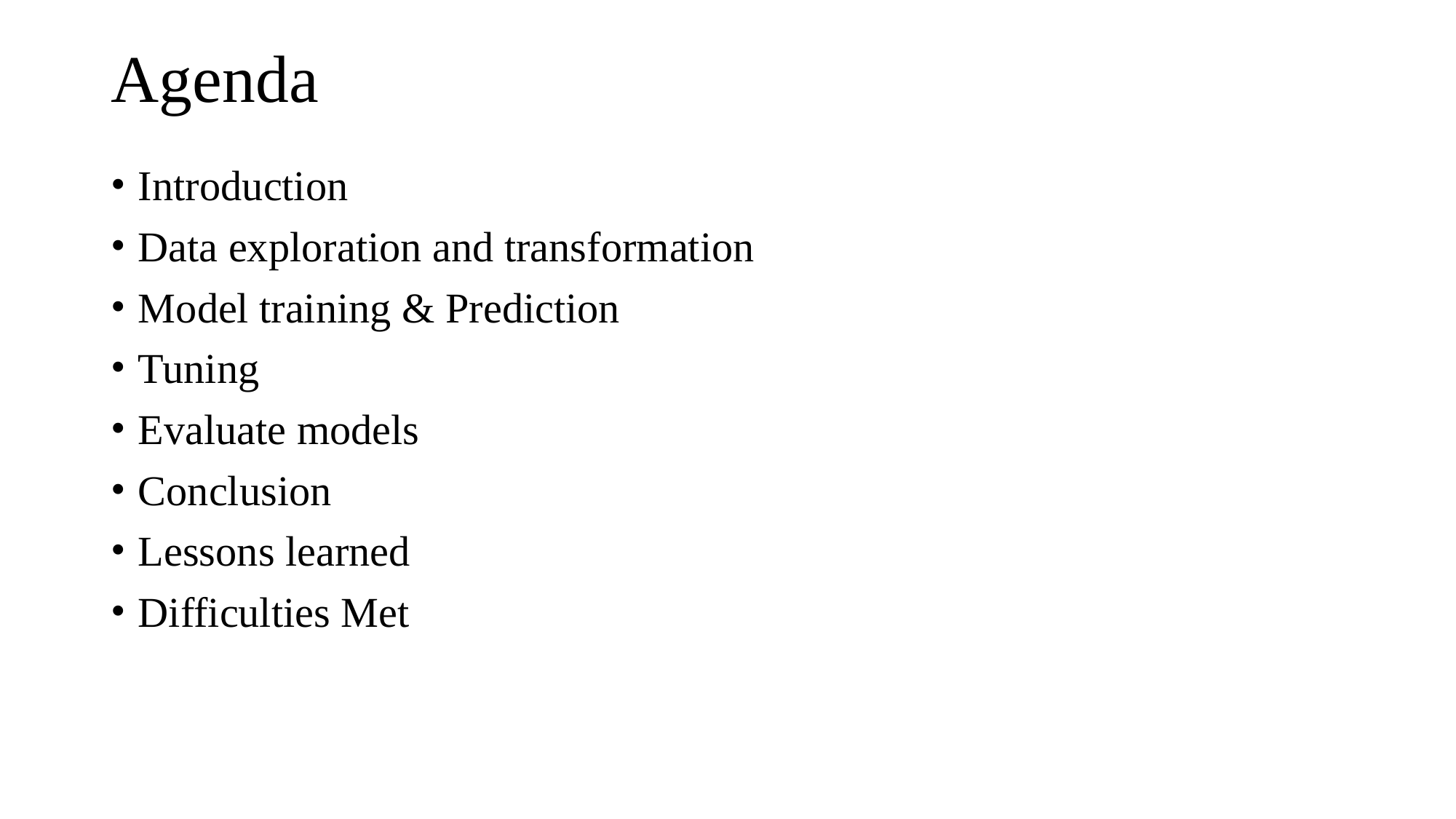

# Agenda
Introduction
Data exploration and transformation
Model training & Prediction
Tuning
Evaluate models
Conclusion
Lessons learned
Difficulties Met